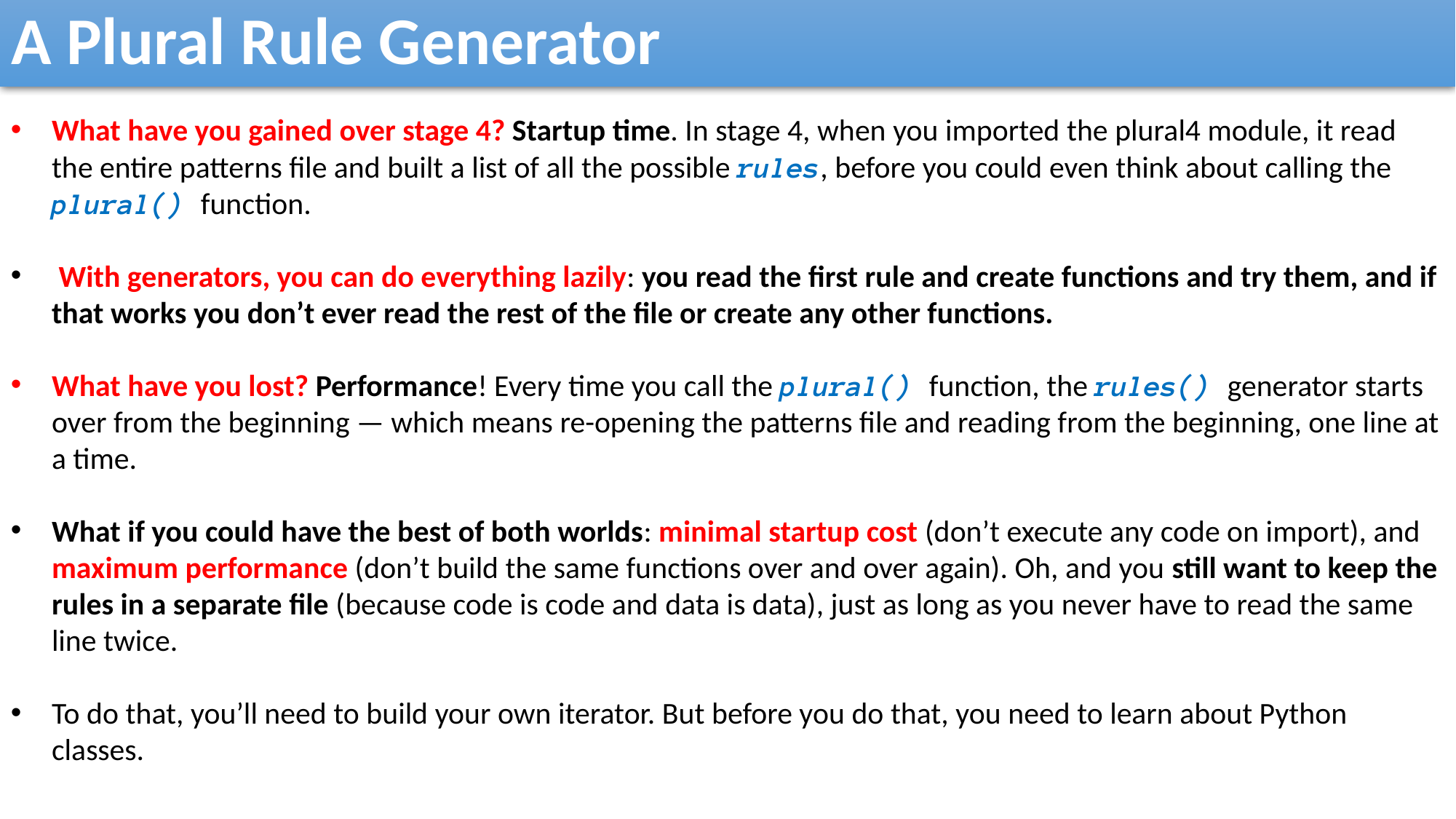

A Plural Rule Generator
What have you gained over stage 4? Startup time. In stage 4, when you imported the plural4 module, it read the entire patterns file and built a list of all the possible rules, before you could even think about calling the plural() function.

 With generators, you can do everything lazily: you read the first rule and create functions and try them, and if that works you don’t ever read the rest of the file or create any other functions.

What have you lost? Performance! Every time you call the plural() function, the rules() generator starts over from the beginning — which means re-opening the patterns file and reading from the beginning, one line at a time.

What if you could have the best of both worlds: minimal startup cost (don’t execute any code on import), and maximum performance (don’t build the same functions over and over again). Oh, and you still want to keep the rules in a separate file (because code is code and data is data), just as long as you never have to read the same line twice.

To do that, you’ll need to build your own iterator. But before you do that, you need to learn about Python classes.